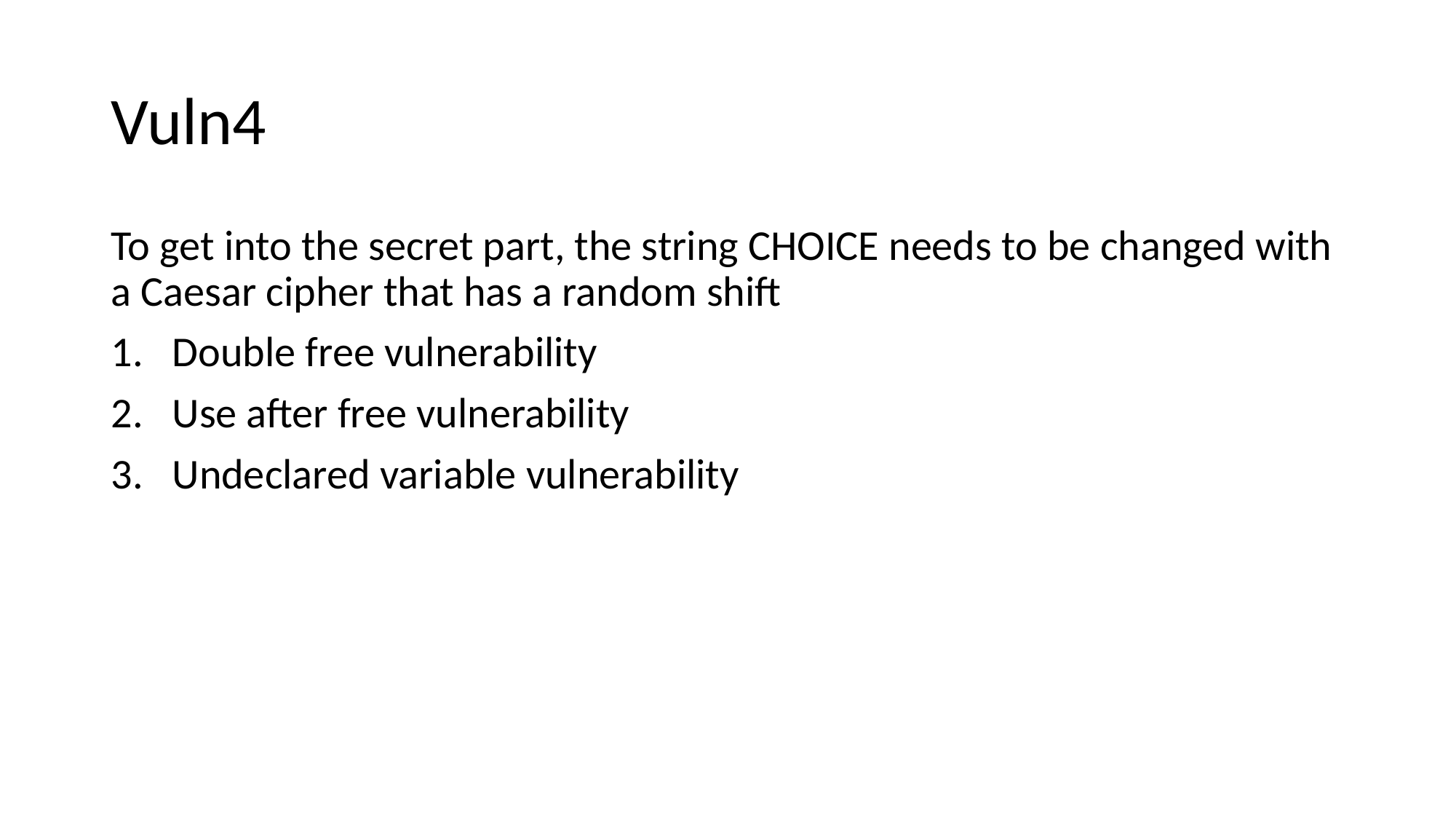

# Vuln4
To get into the secret part, the string CHOICE needs to be changed with a Caesar cipher that has a random shift
Double free vulnerability
Use after free vulnerability
Undeclared variable vulnerability